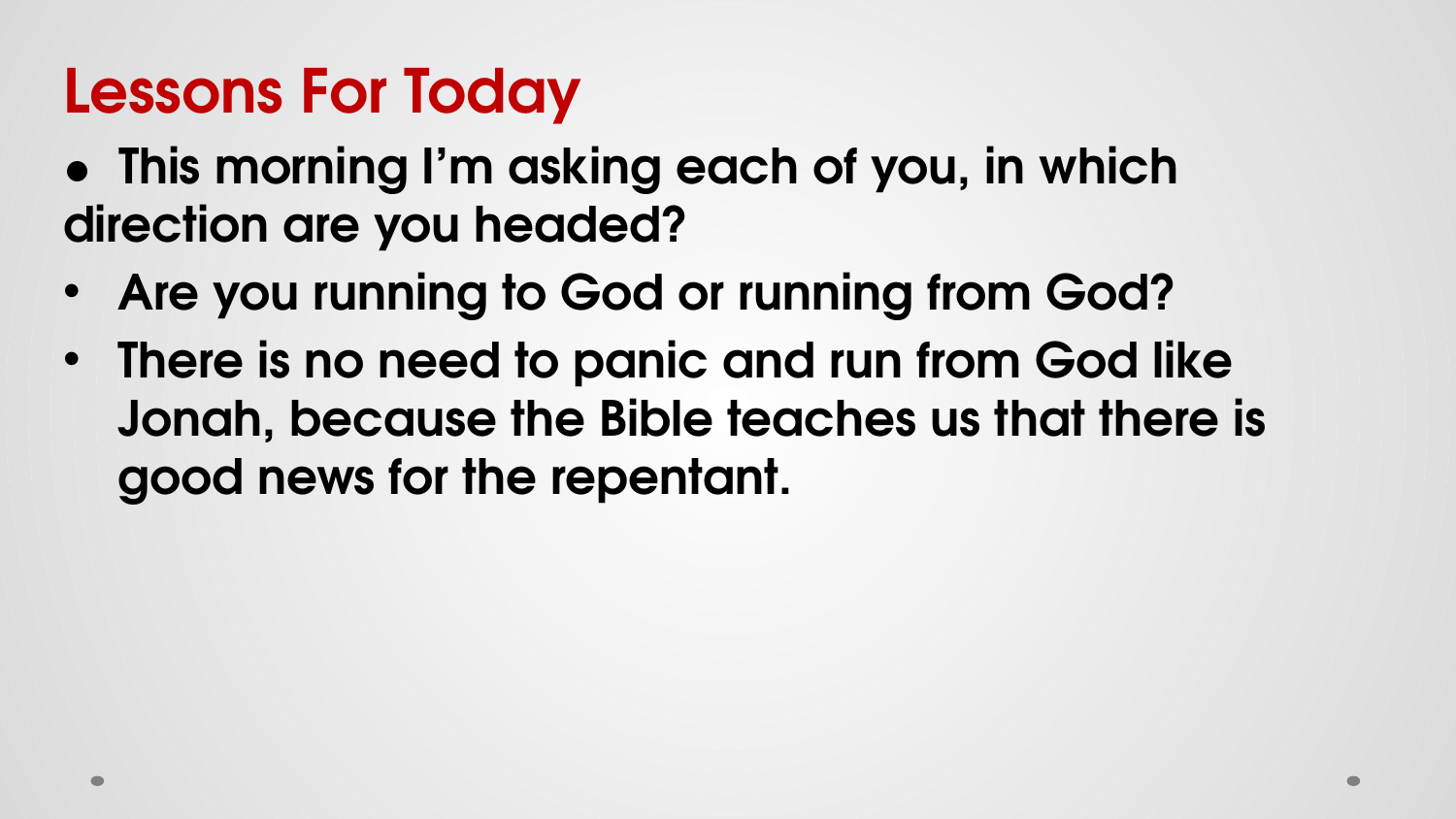

Lessons For Today
•  This morning I’m asking each of you, in which direction are you headed?
Are you running to God or running from God?
There is no need to panic and run from God like Jonah, because the Bible teaches us that there is good news for the repentant.